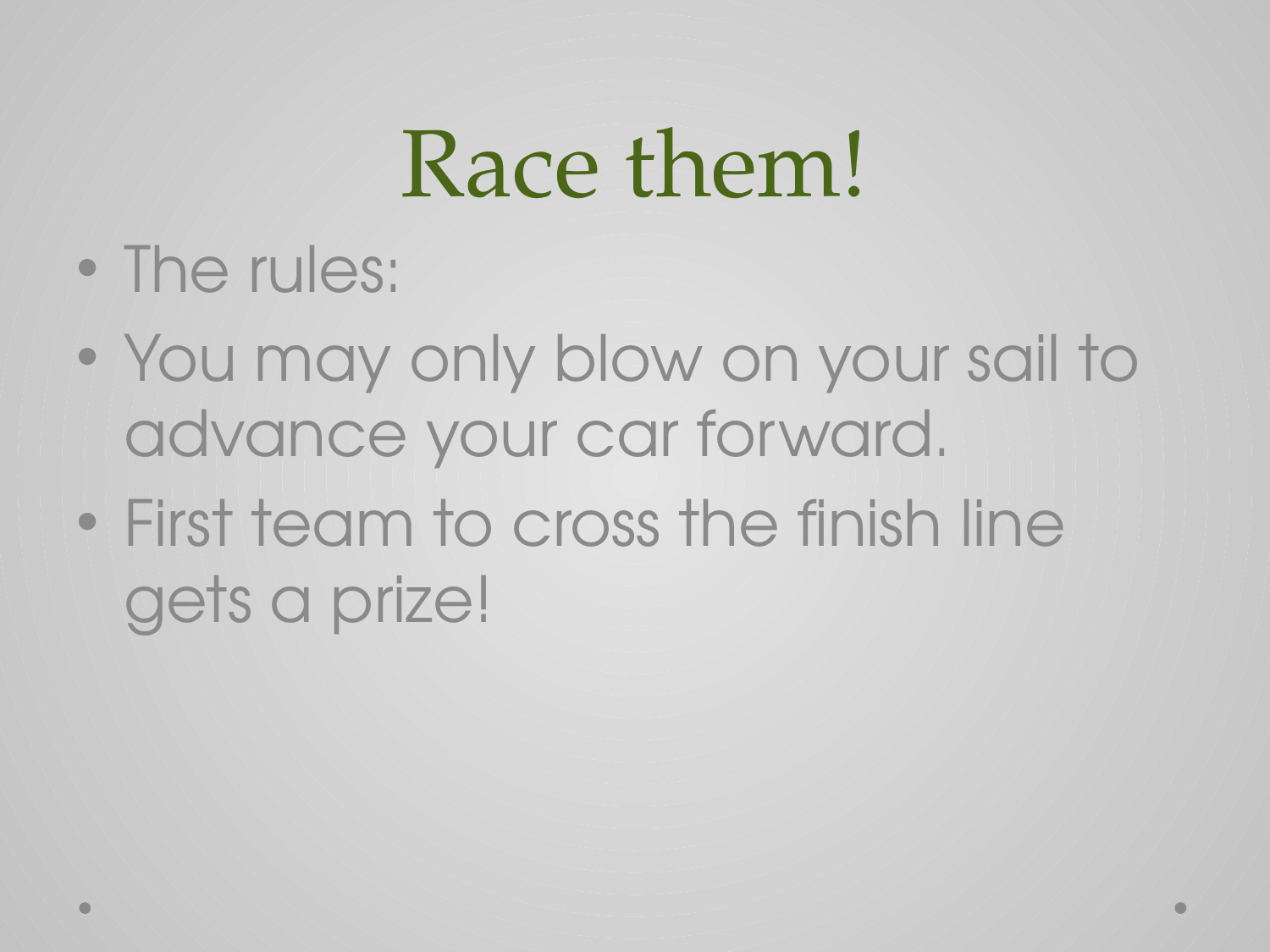

# Race them!
The rules:
You may only blow on your sail to advance your car forward.
First team to cross the finish line gets a prize!